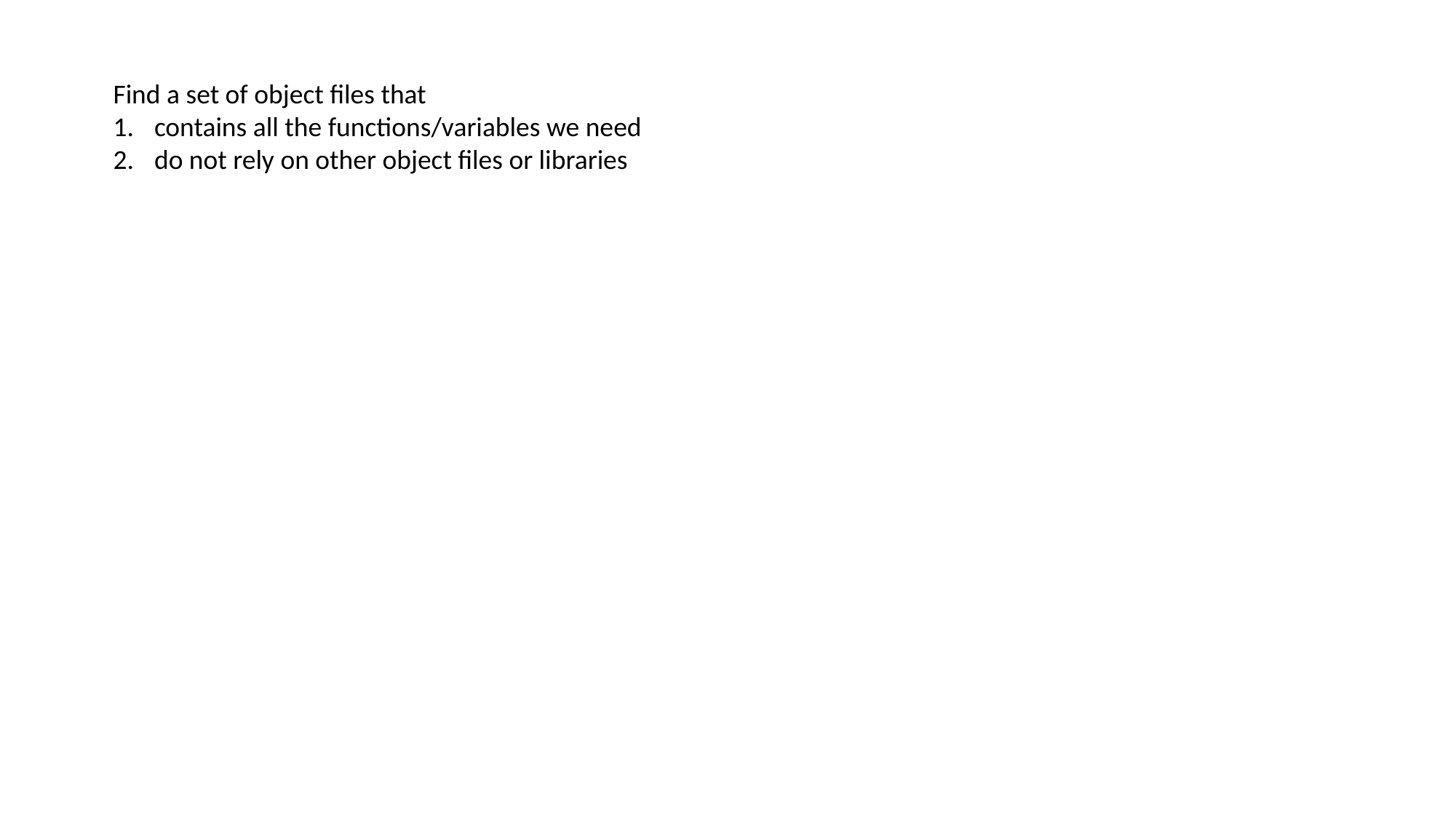

Find a set of object files that
contains all the functions/variables we need
do not rely on other object files or libraries